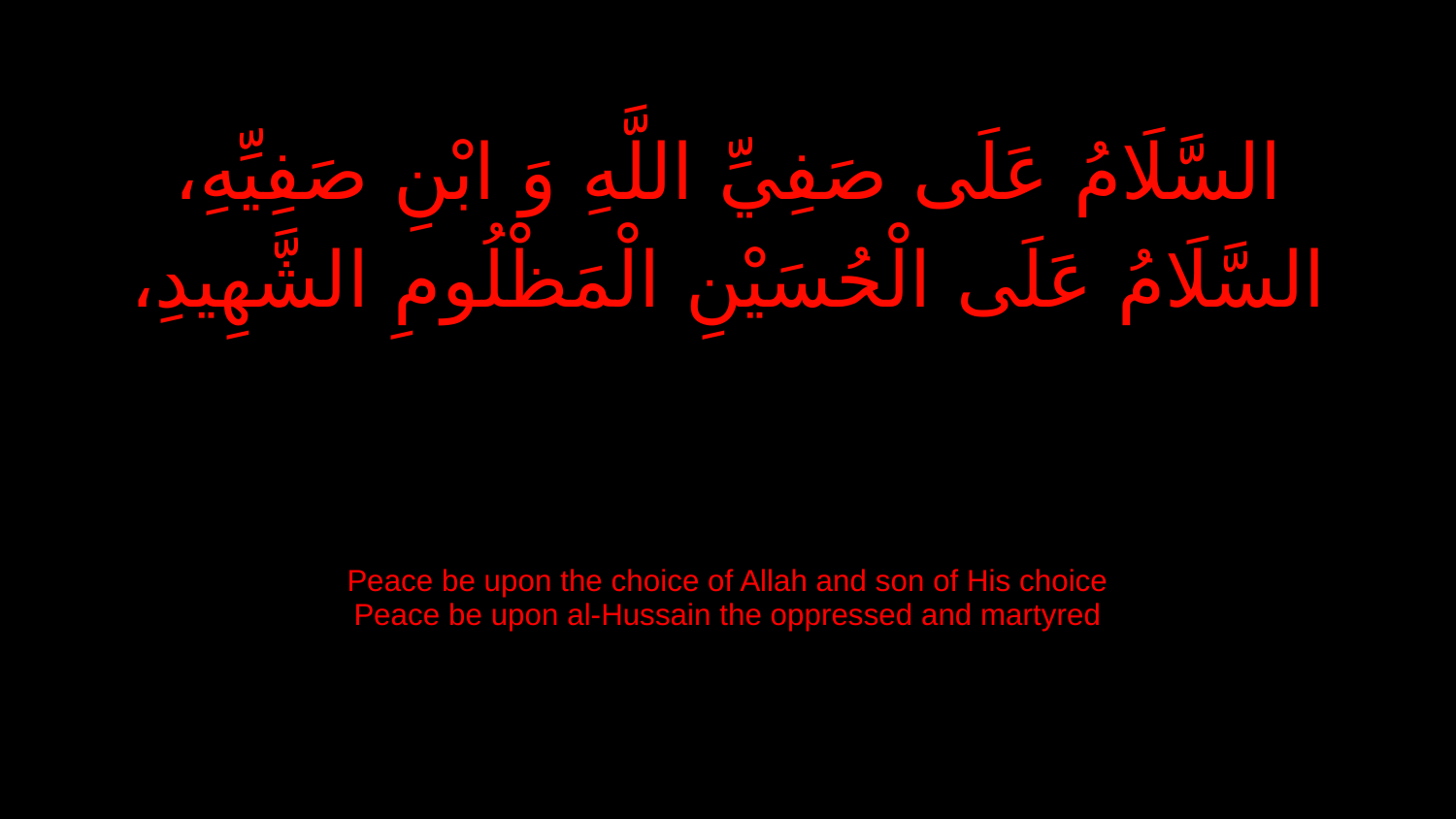

السَّلَامُ عَلَى صَفِيِّ اللَّهِ وَ ابْنِ صَفِيِّهِ،
 السَّلَامُ عَلَى الْحُسَيْنِ الْمَظْلُومِ الشَّهِيدِ،
Peace be upon the choice of Allah and son of His choice
Peace be upon al-Hussain the oppressed and martyred